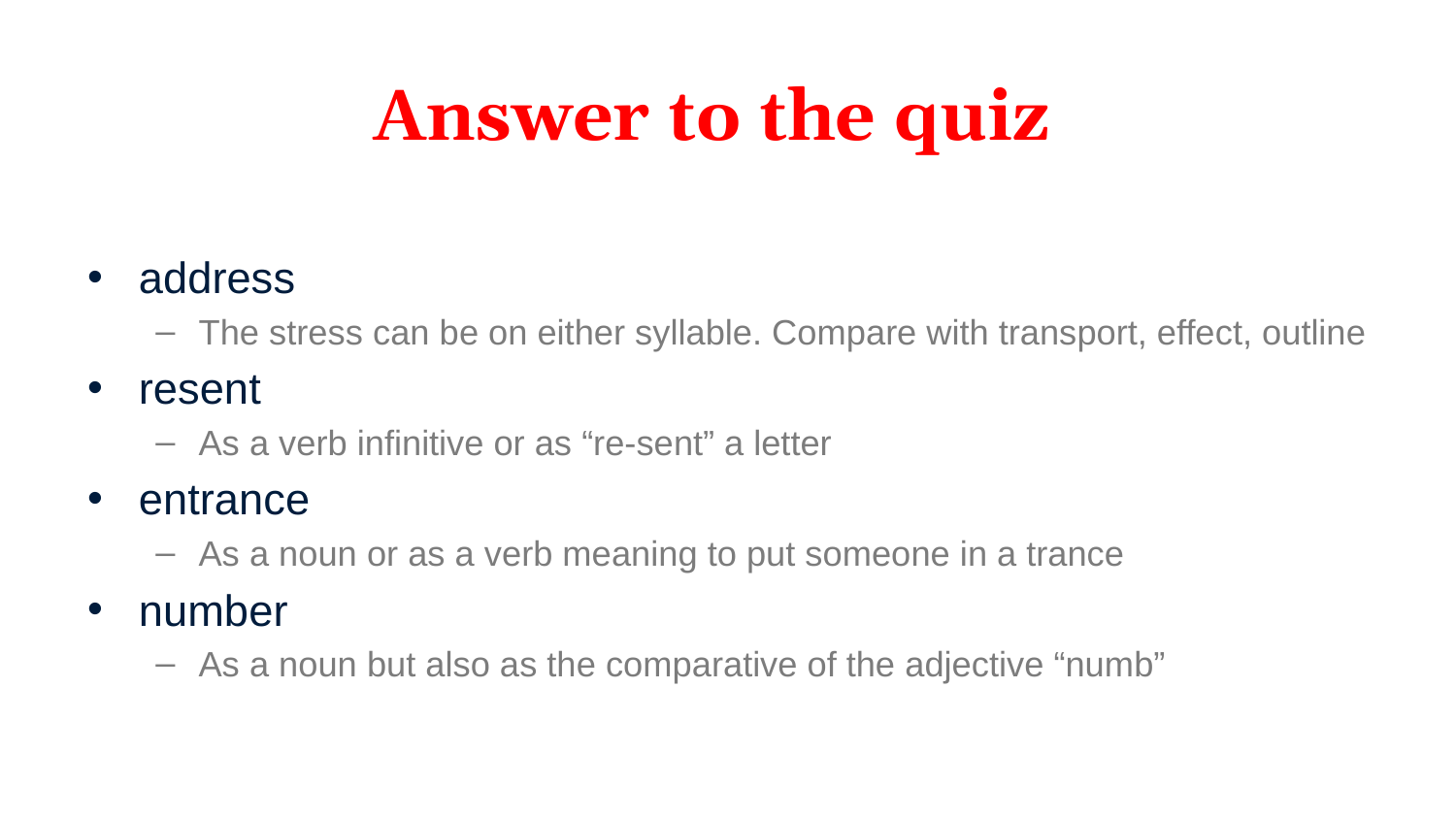

# Answer to the quiz
address
The stress can be on either syllable. Compare with transport, effect, outline
resent
As a verb infinitive or as “re-sent” a letter
entrance
As a noun or as a verb meaning to put someone in a trance
number
As a noun but also as the comparative of the adjective “numb”